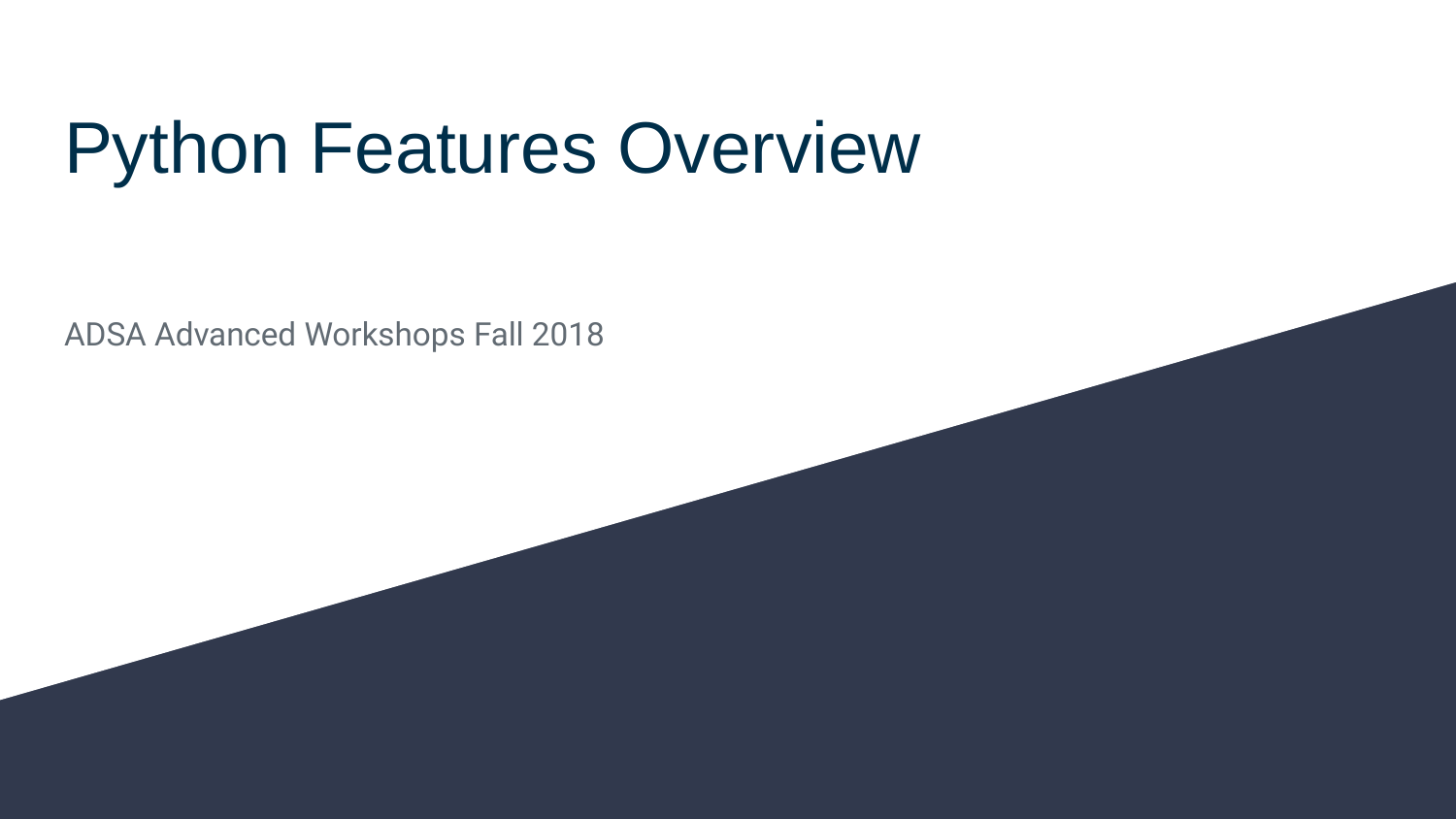

# Python Features Overview
ADSA Advanced Workshops Fall 2018